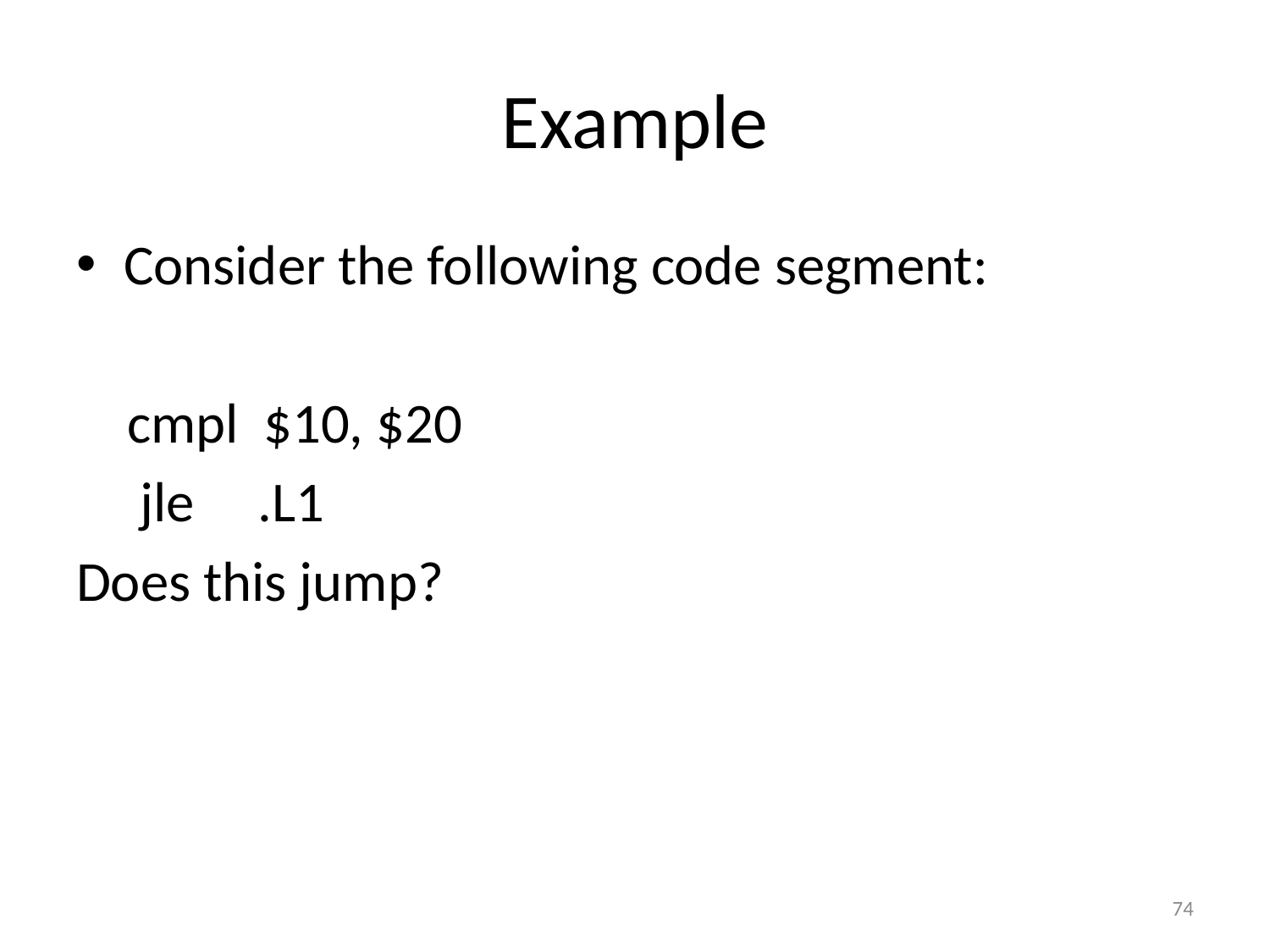

# Example
Consider the following code segment:

    cmpl  $10, $20
     jle     .L1
Does this jump?

74